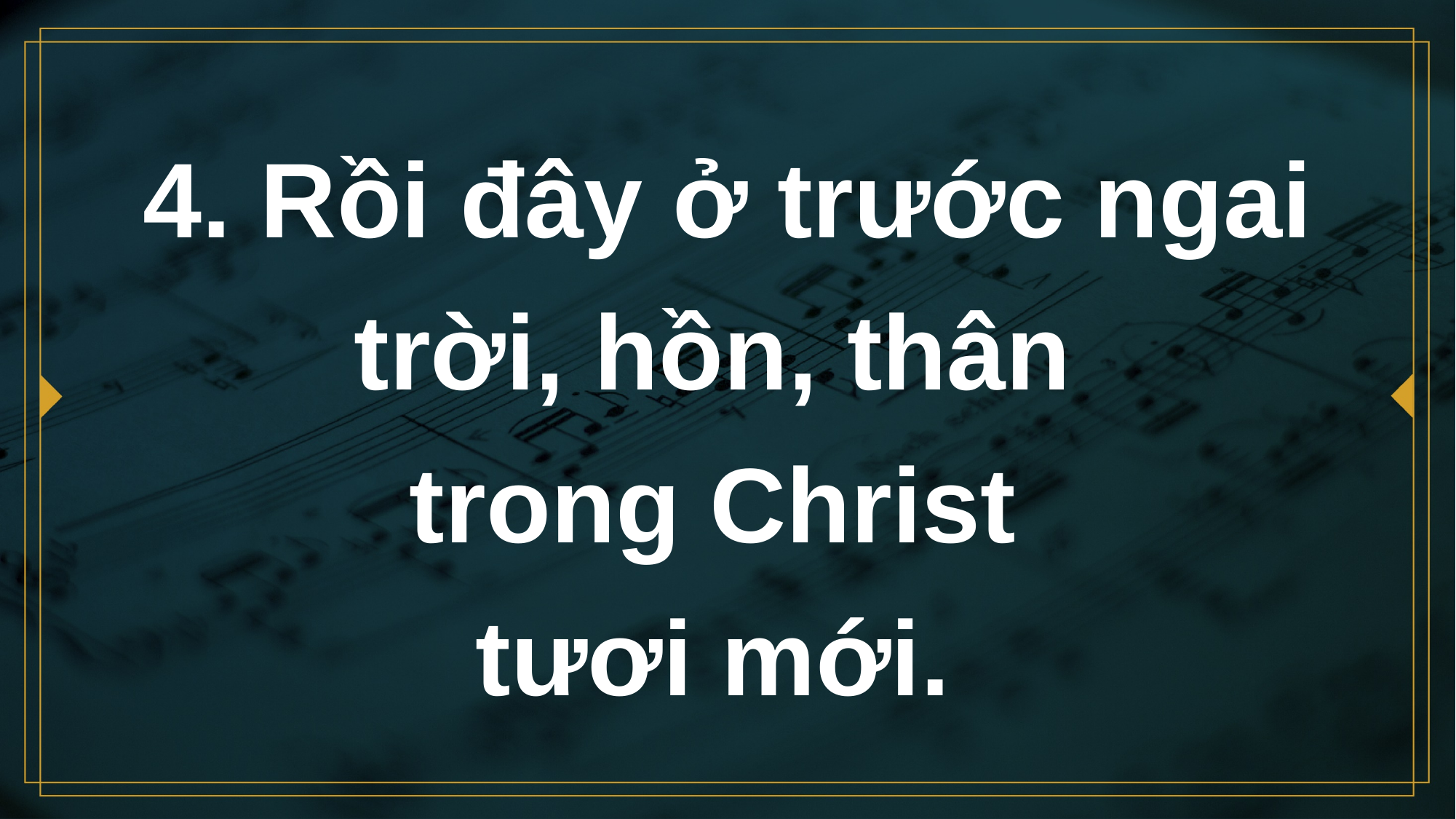

# 4. Rồi đây ở trước ngai trời, hồn, thân trong Christ tươi mới.